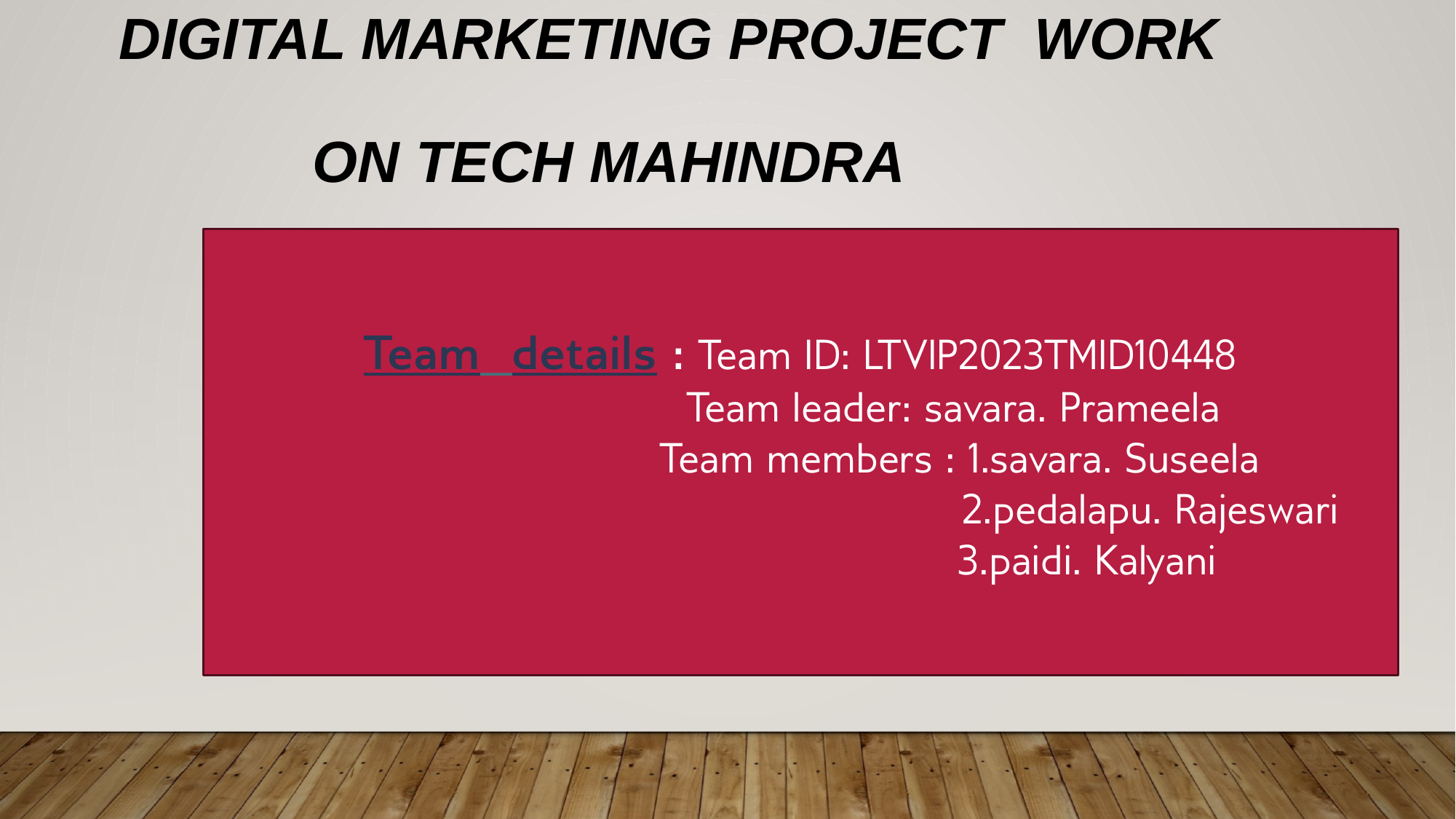

# Digital marketing project  Work On tech Mahindra
Team  details : Team ID: LTVIP2023TMID10448
                         Team leader: savara. Prameela
                         Team members : 1.savara. Suseela
                                                       2.pedalapu. Rajeswari
                                             3.paidi. Kalyani